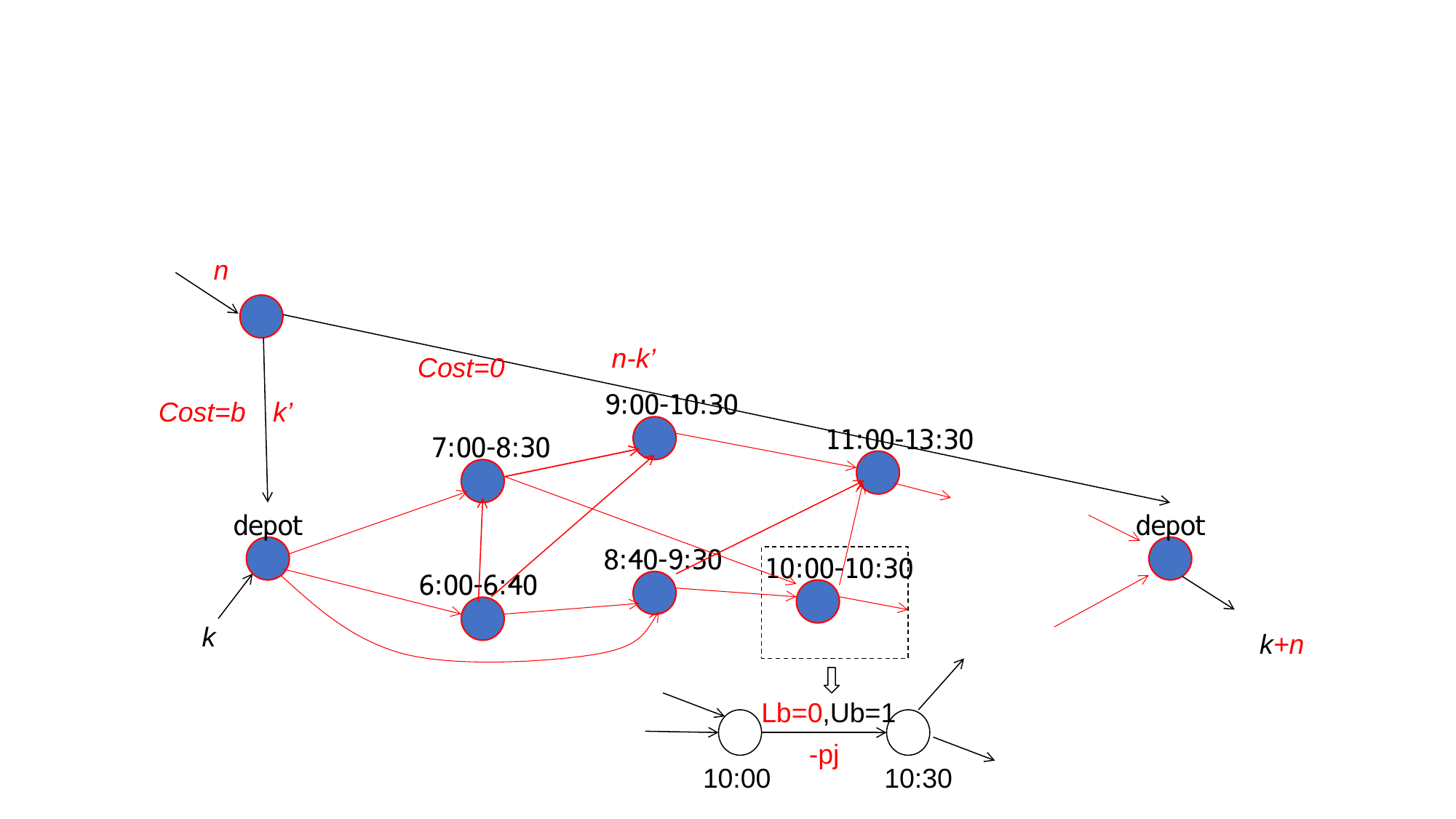

n

n-k’
Cost=0
9:00-10:30

11:00-13:30
7:00-8:30

depot
depot

8:40-9:30

10:00-10:30
6:00-6:40

k’
Cost=b

k
k+n

Lb=0,Ub=1

-pj
10:00
10:30